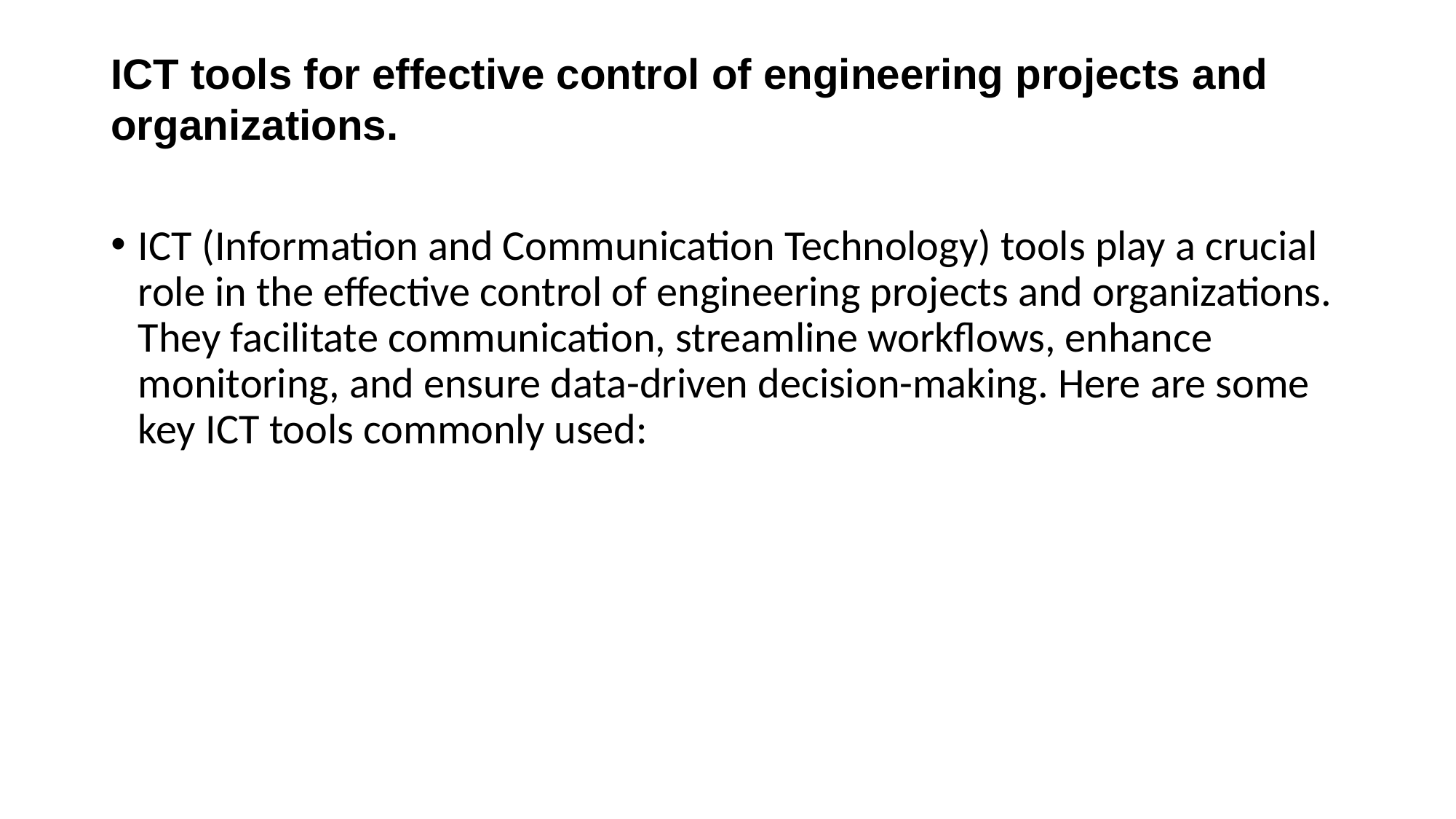

# ICT tools for effective control of engineering projects and organizations.

ICT (Information and Communication Technology) tools play a crucial role in the effective control of engineering projects and organizations. They facilitate communication, streamline workflows, enhance monitoring, and ensure data-driven decision-making. Here are some key ICT tools commonly used: